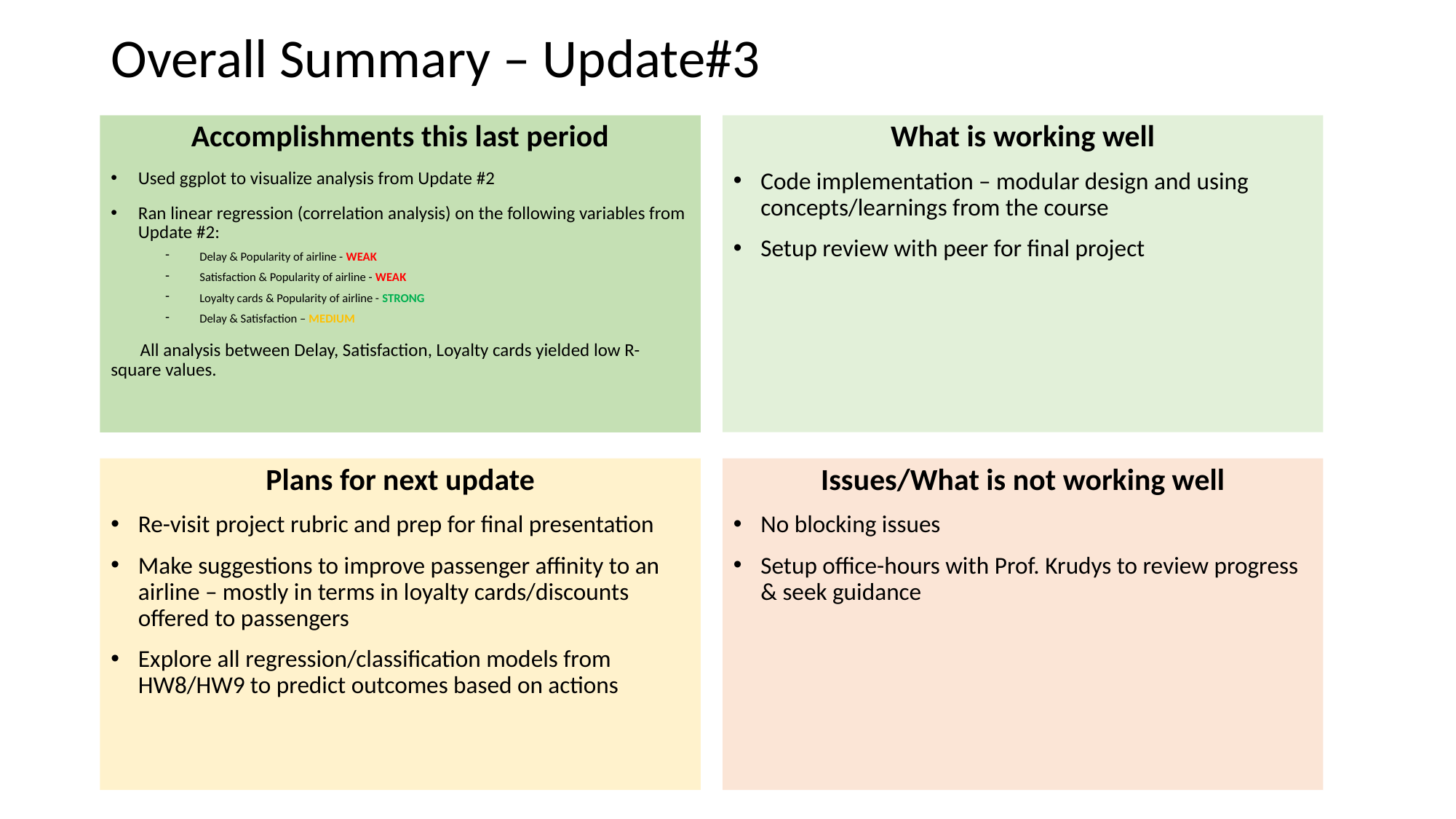

# Overall Summary – Update#3
Accomplishments this last period
Used ggplot to visualize analysis from Update #2
Ran linear regression (correlation analysis) on the following variables from Update #2:
Delay & Popularity of airline - WEAK
Satisfaction & Popularity of airline - WEAK
Loyalty cards & Popularity of airline - STRONG
Delay & Satisfaction – MEDIUM
       All analysis between Delay, Satisfaction, Loyalty cards yielded low R-square values.

What is working well
Code implementation – modular design and using concepts/learnings from the course
Setup review with peer for final project

Plans for next update
Re-visit project rubric and prep for final presentation
Make suggestions to improve passenger affinity to an airline – mostly in terms in loyalty cards/discounts offered to passengers
Explore all regression/classification models from HW8/HW9 to predict outcomes based on actions

Issues/What is not working well
No blocking issues
Setup office-hours with Prof. Krudys to review progress & seek guidance